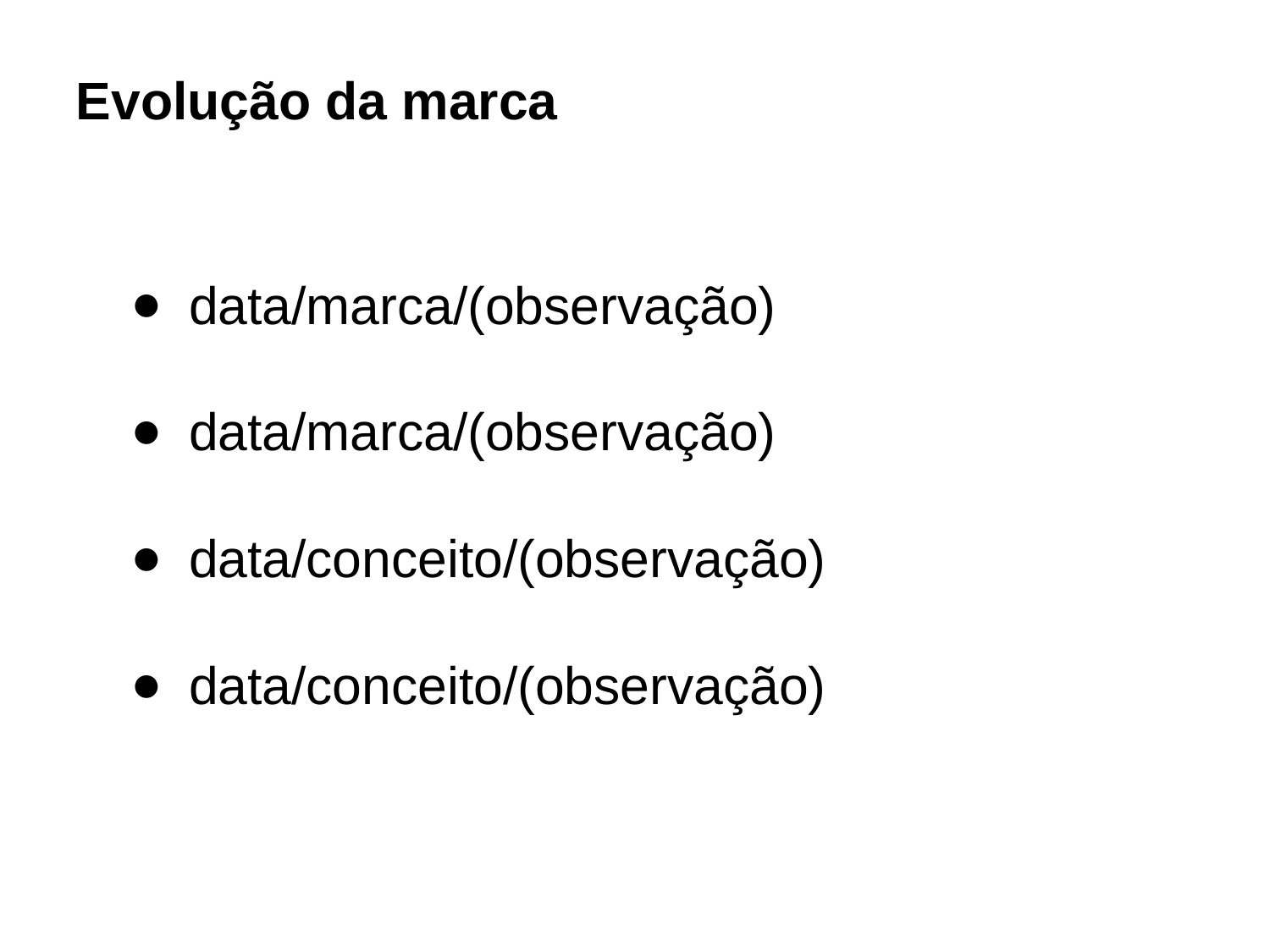

Evolução da marca
data/marca/(observação)

data/marca/(observação)

data/conceito/(observação)

data/conceito/(observação)